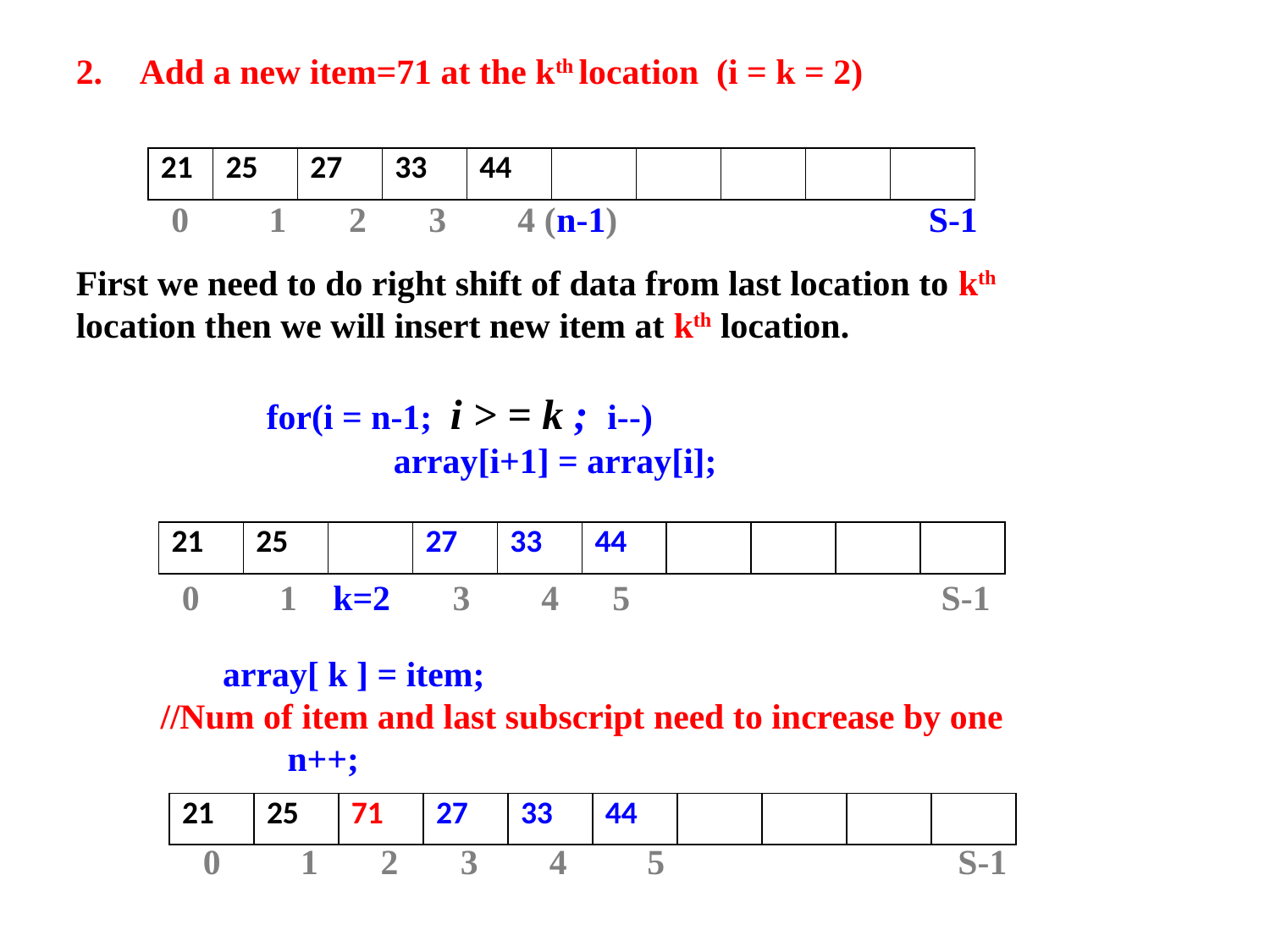

Add a new item=71 at the kth location  (i = k = 2)

First we need to do right shift of data from last location to kth location then we will insert new item at kth location.

		for(i = n-1;  i > = k ;  i--)
			array[i+1] = array[i];

| 21 | 25 | 27 | 33 | 44 |  |  |  |  |  |
| --- | --- | --- | --- | --- | --- | --- | --- | --- | --- |
0         1       2       3        4 (n-1)                                   S-1
| 21 | 25 |  | 27 | 33 | 44 |  |  |  |  |
| --- | --- | --- | --- | --- | --- | --- | --- | --- | --- |
0         1    k=2       3        4      5                                   S-1

       array[ k ] = item;
//Num of item and last subscript need to increase by one
	n++;

| 21 | 25 | 71 | 27 | 33 | 44 |  |  |  |  |
| --- | --- | --- | --- | --- | --- | --- | --- | --- | --- |
0         1       2       3        4         5                                 S-1